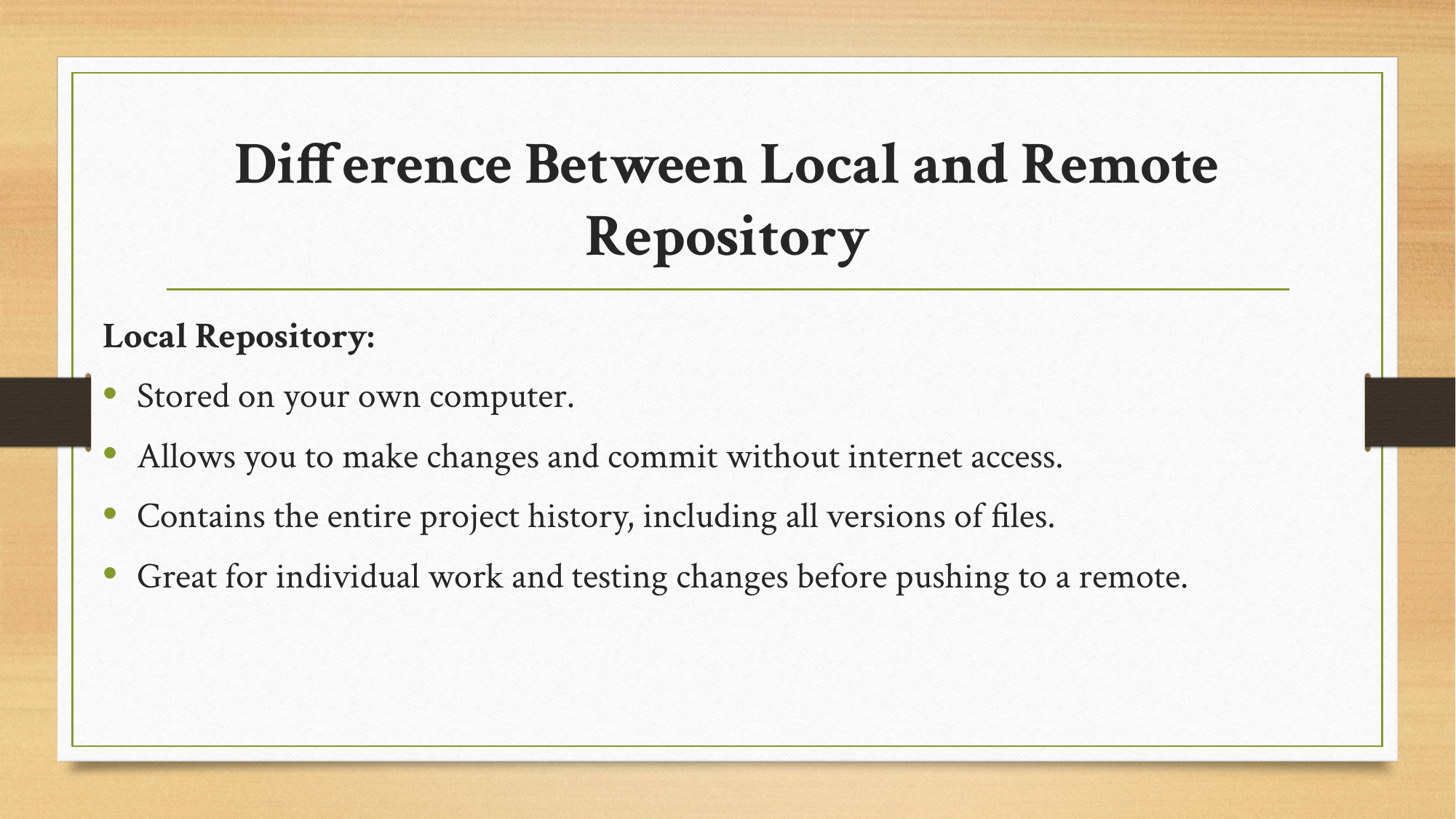

# Difference Between Local and Remote Repository
Local Repository:
Stored on your own computer.
Allows you to make changes and commit without internet access.
Contains the entire project history, including all versions of files.
Great for individual work and testing changes before pushing to a remote.